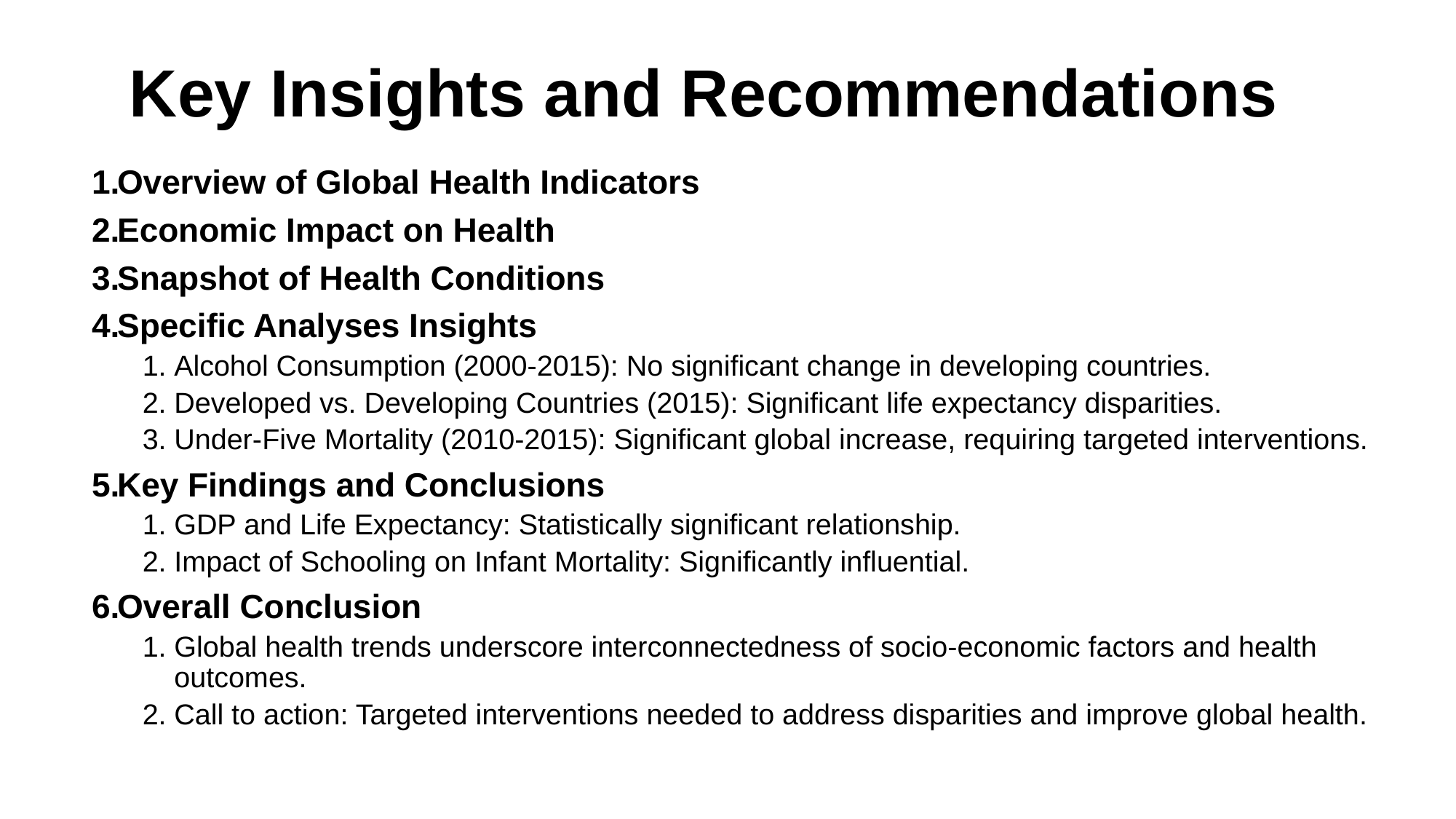

# Key Insights and Recommendations
Overview of Global Health Indicators
Economic Impact on Health
Snapshot of Health Conditions
Specific Analyses Insights
Alcohol Consumption (2000-2015): No significant change in developing countries.
Developed vs. Developing Countries (2015): Significant life expectancy disparities.
Under-Five Mortality (2010-2015): Significant global increase, requiring targeted interventions.
Key Findings and Conclusions
GDP and Life Expectancy: Statistically significant relationship.
Impact of Schooling on Infant Mortality: Significantly influential.
Overall Conclusion
Global health trends underscore interconnectedness of socio-economic factors and health outcomes.
Call to action: Targeted interventions needed to address disparities and improve global health.